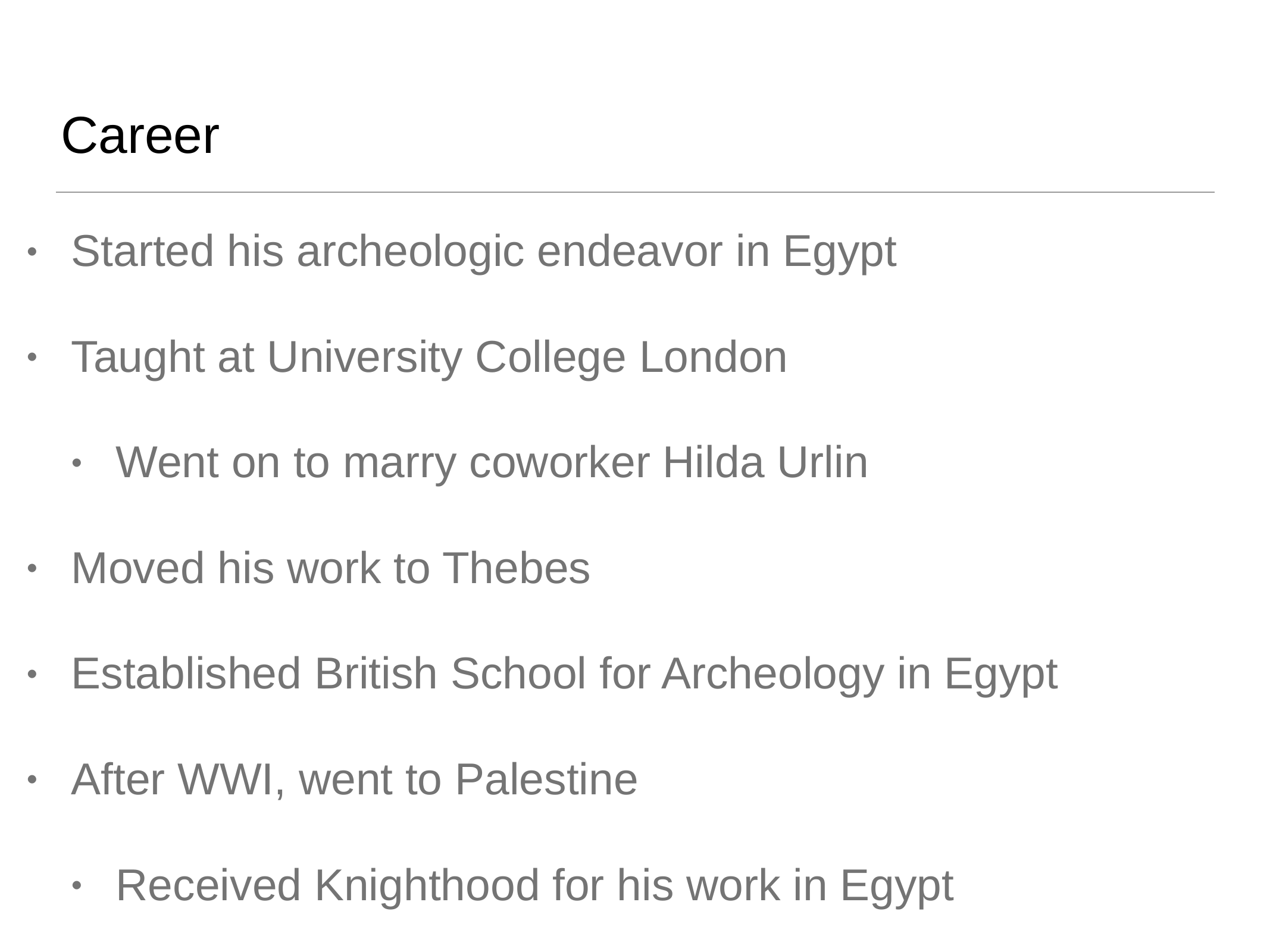

# Career
Started his archeologic endeavor in Egypt
Taught at University College London
Went on to marry coworker Hilda Urlin
Moved his work to Thebes
Established British School for Archeology in Egypt
After WWI, went to Palestine
Received Knighthood for his work in Egypt